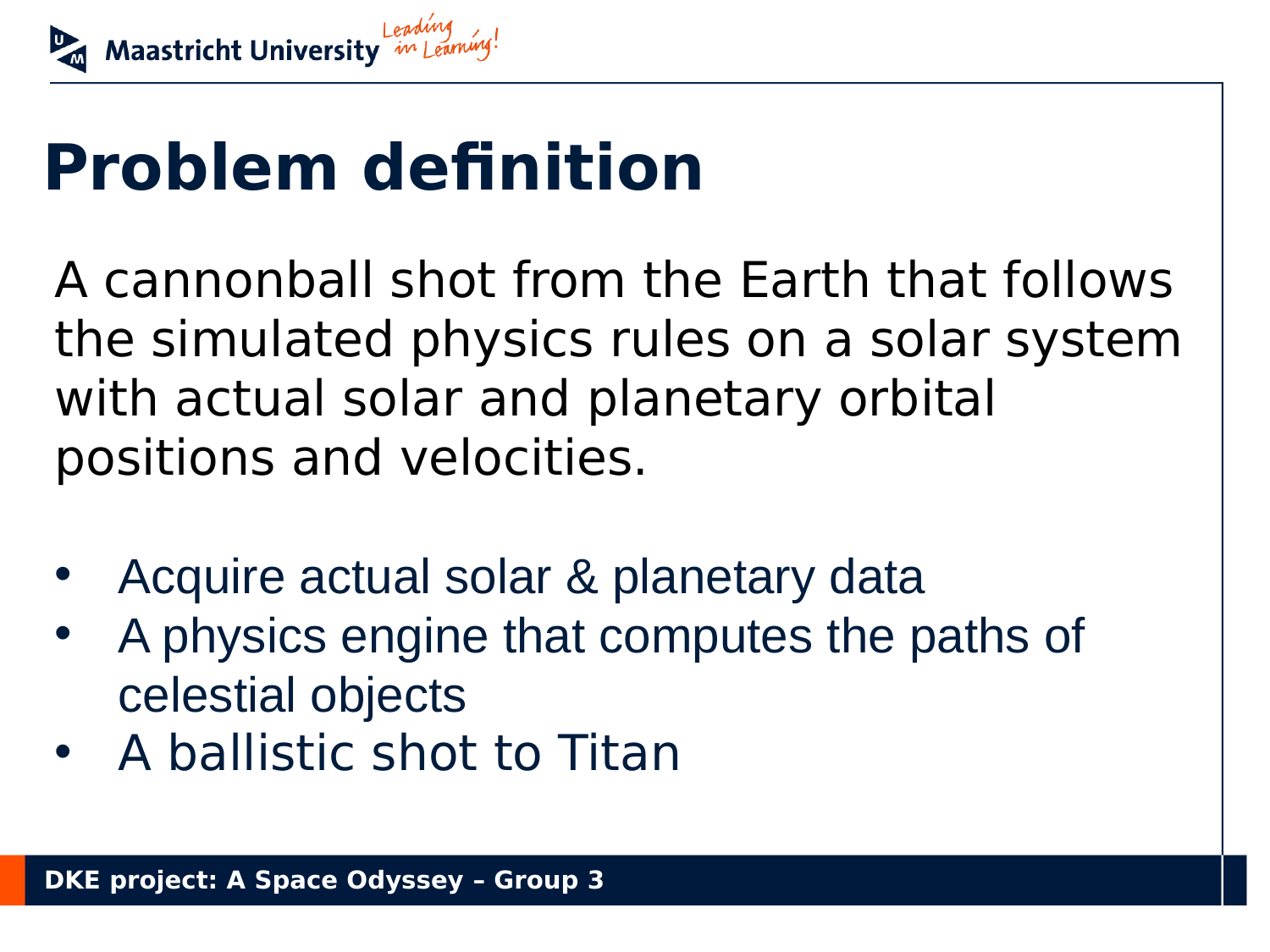

Problem definition
A cannonball shot from the Earth that follows the simulated physics rules on a solar system with actual solar and planetary orbital positions and velocities.

Acquire actual solar & planetary data
A physics engine that computes the paths of celestial objects
A ballistic shot to Titan